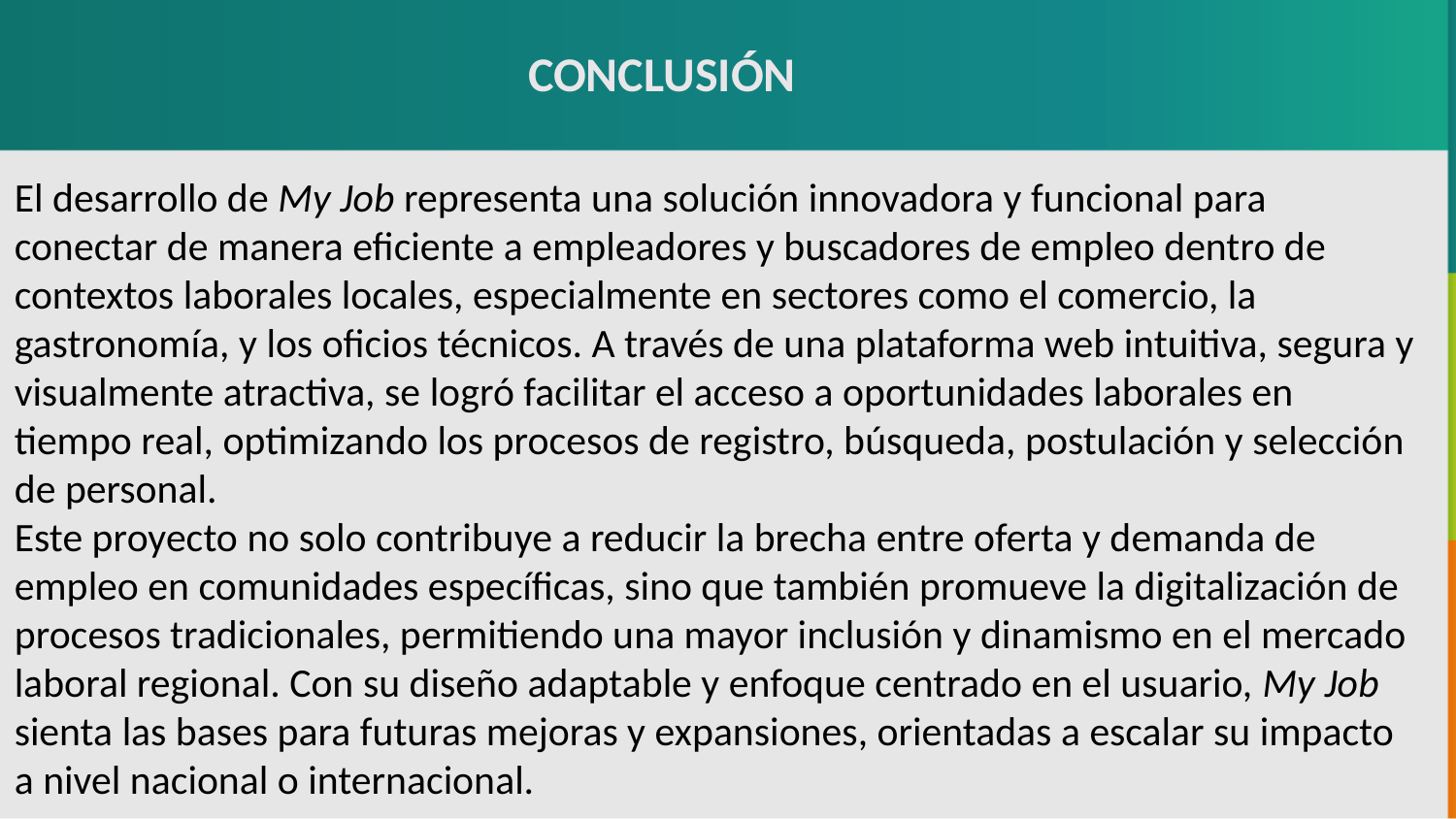

CONCLUSIÓN
El desarrollo de My Job representa una solución innovadora y funcional para conectar de manera eficiente a empleadores y buscadores de empleo dentro de contextos laborales locales, especialmente en sectores como el comercio, la gastronomía, y los oficios técnicos. A través de una plataforma web intuitiva, segura y visualmente atractiva, se logró facilitar el acceso a oportunidades laborales en tiempo real, optimizando los procesos de registro, búsqueda, postulación y selección de personal.
Este proyecto no solo contribuye a reducir la brecha entre oferta y demanda de empleo en comunidades específicas, sino que también promueve la digitalización de procesos tradicionales, permitiendo una mayor inclusión y dinamismo en el mercado laboral regional. Con su diseño adaptable y enfoque centrado en el usuario, My Job sienta las bases para futuras mejoras y expansiones, orientadas a escalar su impacto a nivel nacional o internacional.